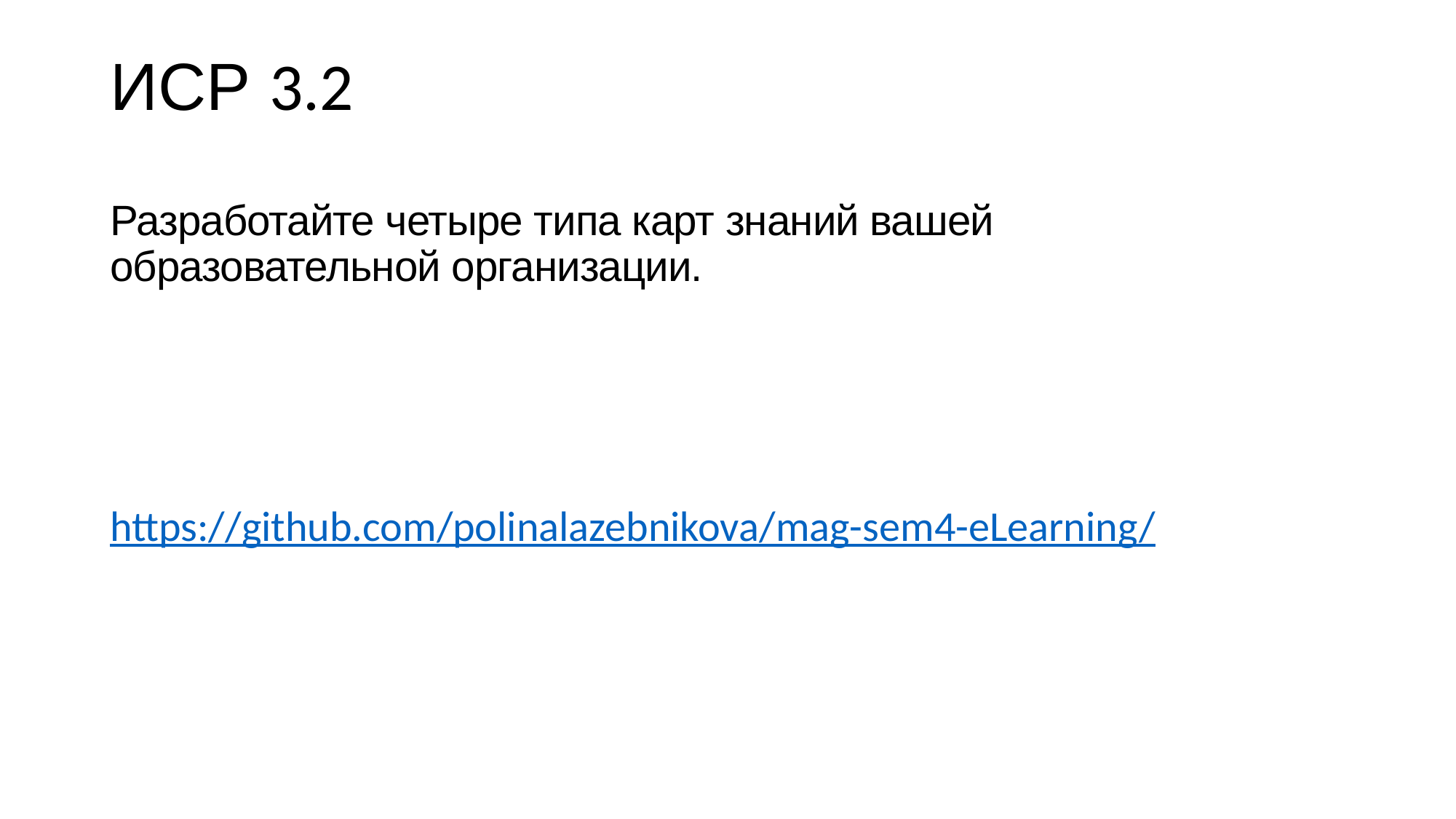

ИСР 3.2

Разработайте четыре типа карт знаний вашей образовательной организации.
https://github.com/polinalazebnikova/mag-sem4-eLearning/